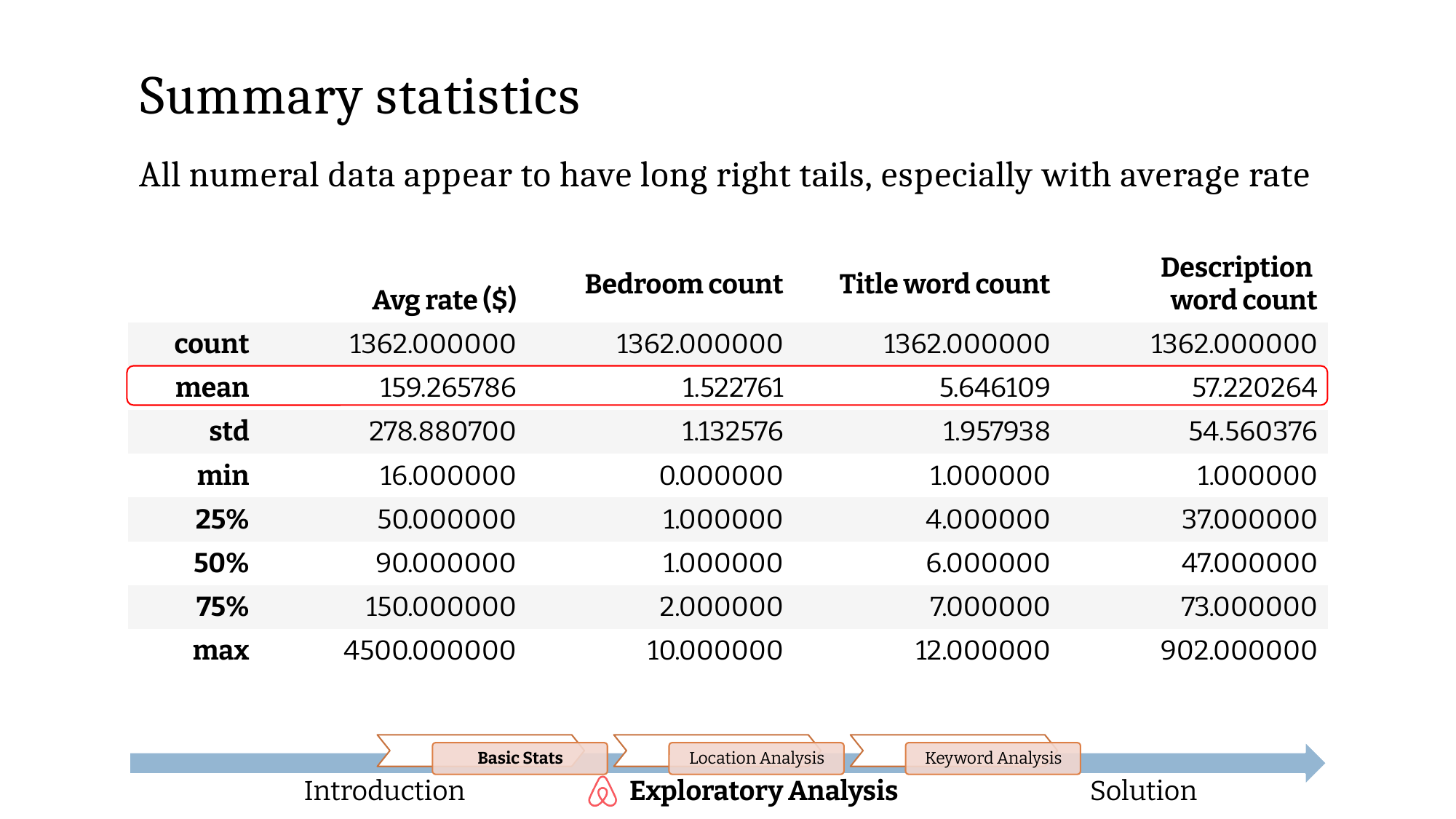

# Summary statistics
All numeral data appear to have long right tails, especially with average rate
|  | Avg rate ($) | Bedroom count | Title word count | Description word count |
| --- | --- | --- | --- | --- |
| count | 1362.000000 | 1362.000000 | 1362.000000 | 1362.000000 |
| mean | 159.265786 | 1.522761 | 5.646109 | 57.220264 |
| std | 278.880700 | 1.132576 | 1.957938 | 54.560376 |
| min | 16.000000 | 0.000000 | 1.000000 | 1.000000 |
| 25% | 50.000000 | 1.000000 | 4.000000 | 37.000000 |
| 50% | 90.000000 | 1.000000 | 6.000000 | 47.000000 |
| 75% | 150.000000 | 2.000000 | 7.000000 | 73.000000 |
| max | 4500.000000 | 10.000000 | 12.000000 | 902.000000 |